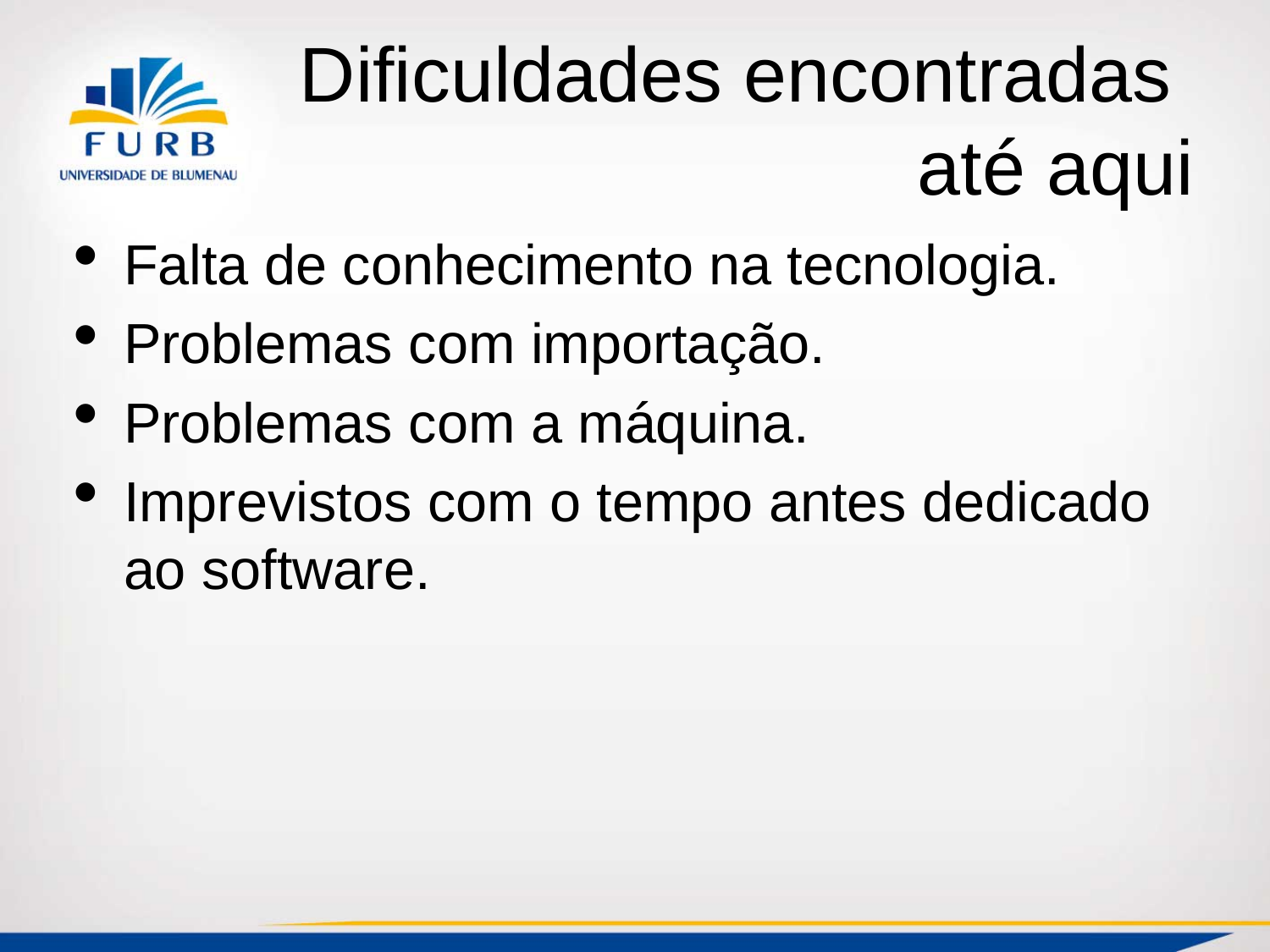

Dificuldades encontradas
até aqui
Falta de conhecimento na tecnologia.
Problemas com importação.
Problemas com a máquina.
Imprevistos com o tempo antes dedicado ao software.